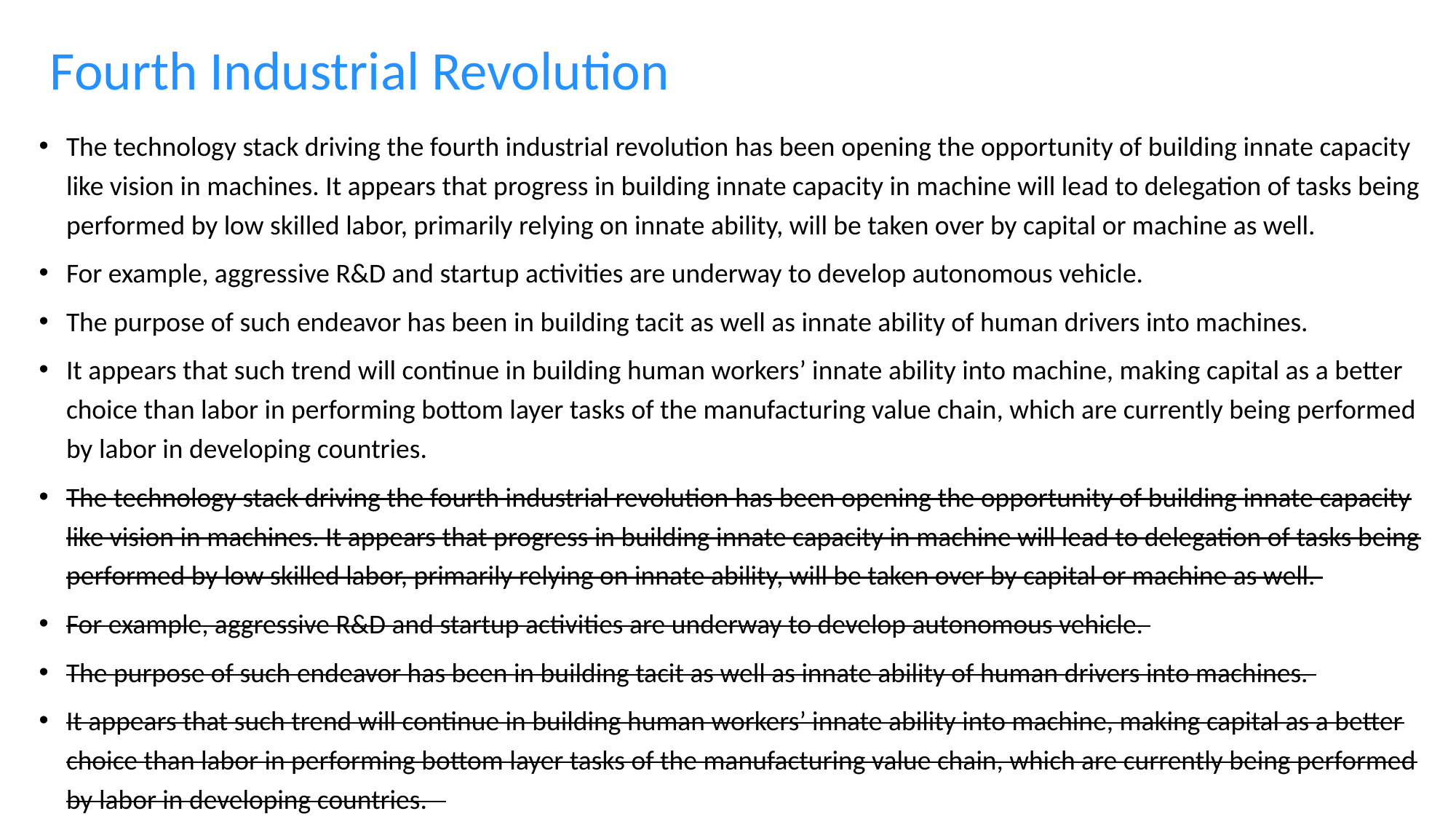

# Fourth Industrial Revolution
The technology stack driving the fourth industrial revolution has been opening the opportunity of building innate capacity like vision in machines. It appears that progress in building innate capacity in machine will lead to delegation of tasks being performed by low skilled labor, primarily relying on innate ability, will be taken over by capital or machine as well.
For example, aggressive R&D and startup activities are underway to develop autonomous vehicle.
The purpose of such endeavor has been in building tacit as well as innate ability of human drivers into machines.
It appears that such trend will continue in building human workers’ innate ability into machine, making capital as a better choice than labor in performing bottom layer tasks of the manufacturing value chain, which are currently being performed by labor in developing countries.
The technology stack driving the fourth industrial revolution has been opening the opportunity of building innate capacity like vision in machines. It appears that progress in building innate capacity in machine will lead to delegation of tasks being performed by low skilled labor, primarily relying on innate ability, will be taken over by capital or machine as well.
For example, aggressive R&D and startup activities are underway to develop autonomous vehicle.
The purpose of such endeavor has been in building tacit as well as innate ability of human drivers into machines.
It appears that such trend will continue in building human workers’ innate ability into machine, making capital as a better choice than labor in performing bottom layer tasks of the manufacturing value chain, which are currently being performed by labor in developing countries.